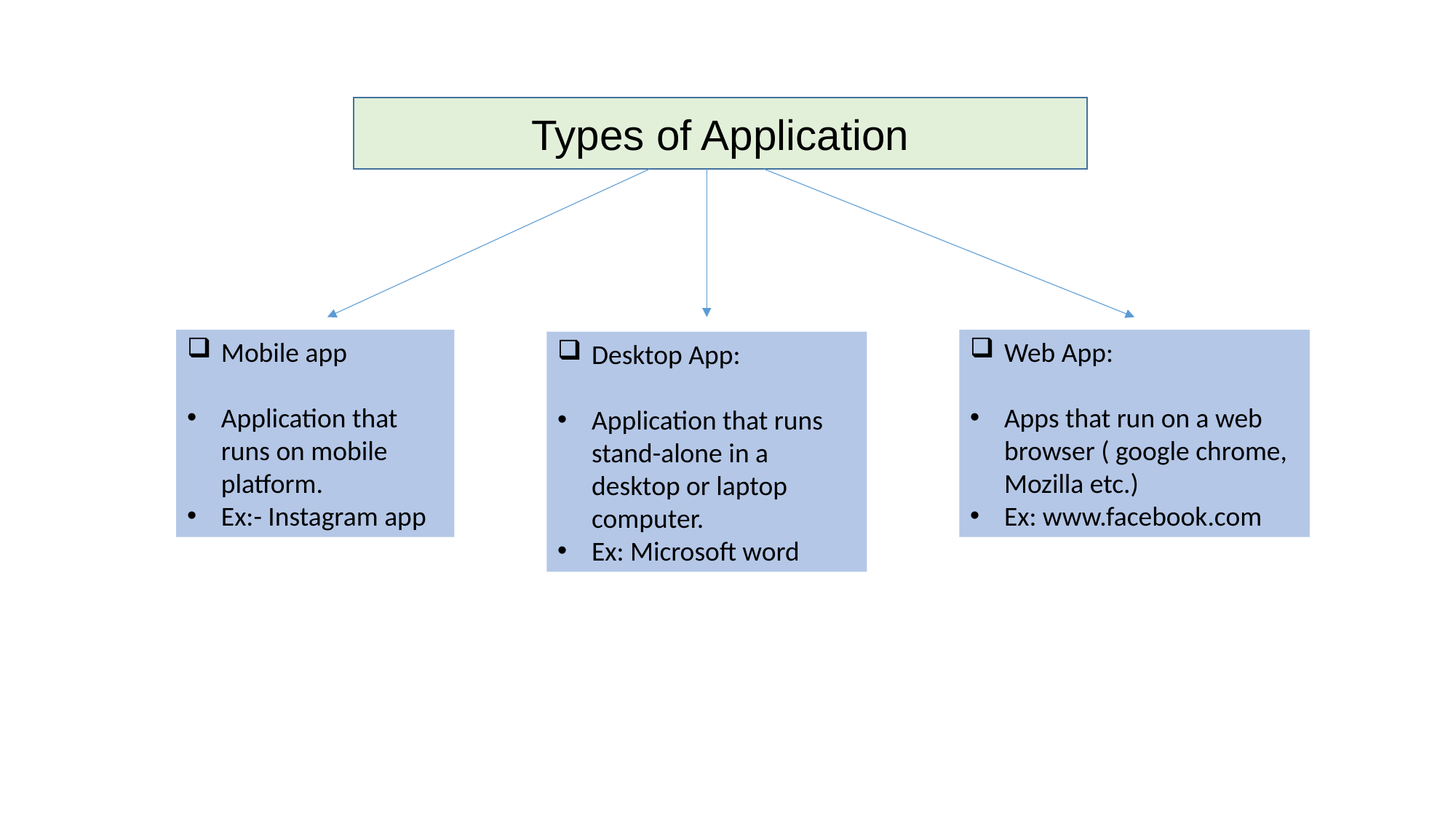

Types of Application
Mobile app

Application that runs on mobile platform.
Ex:- Instagram app
Web App:

Apps that run on a web browser ( google chrome, Mozilla etc.)
Ex: www.facebook.com
Desktop App:

Application that runs stand-alone in a desktop or laptop computer.
Ex: Microsoft word